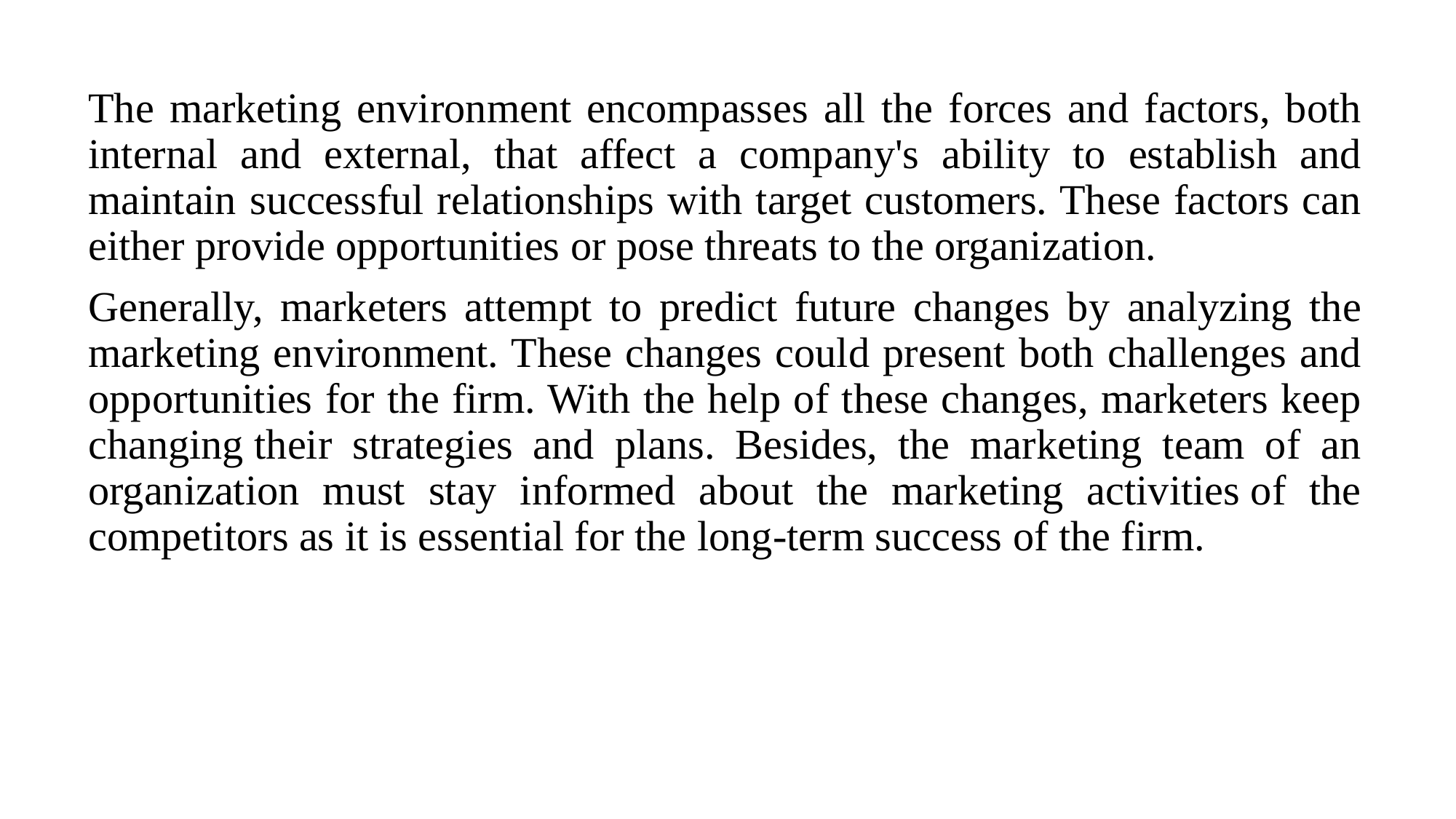

The marketing environment encompasses all the forces and factors, both internal and external, that affect a company's ability to establish and maintain successful relationships with target customers. These factors can either provide opportunities or pose threats to the organization.
Generally, marketers attempt to predict future changes by analyzing the marketing environment. These changes could present both challenges and opportunities for the firm. With the help of these changes, marketers keep changing their strategies and plans. Besides, the marketing team of an organization must stay informed about the marketing activities of the competitors as it is essential for the long-term success of the firm.